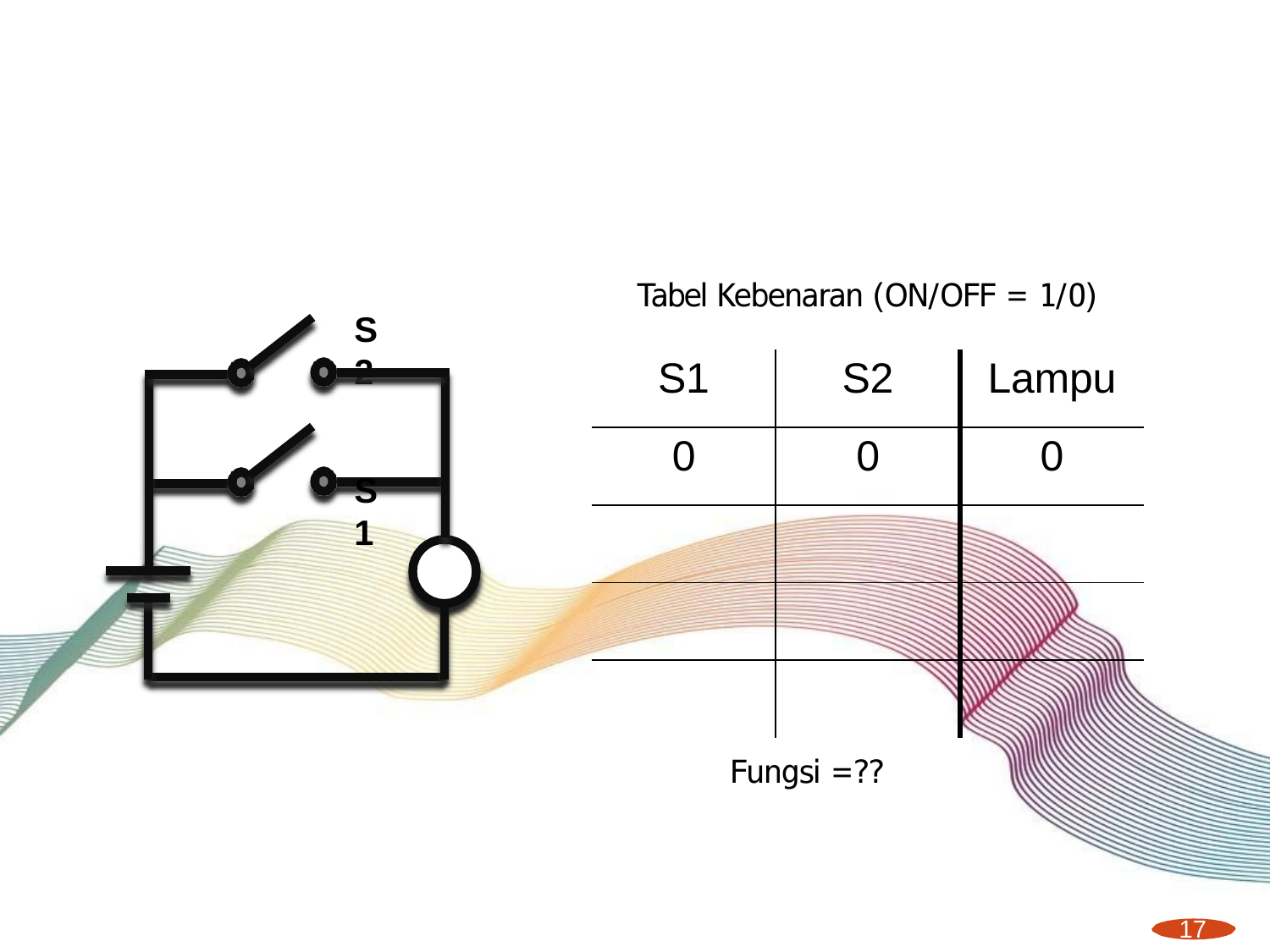

Tabel Kebenaran (ON/OFF = 1/0)
S2

S1

| S1 | S2 | Lampu |
| --- | --- | --- |
| 0 | 0 | 0 |
|  |  |  |
|  |  |  |
|  |  |  |

Fungsi =??
17